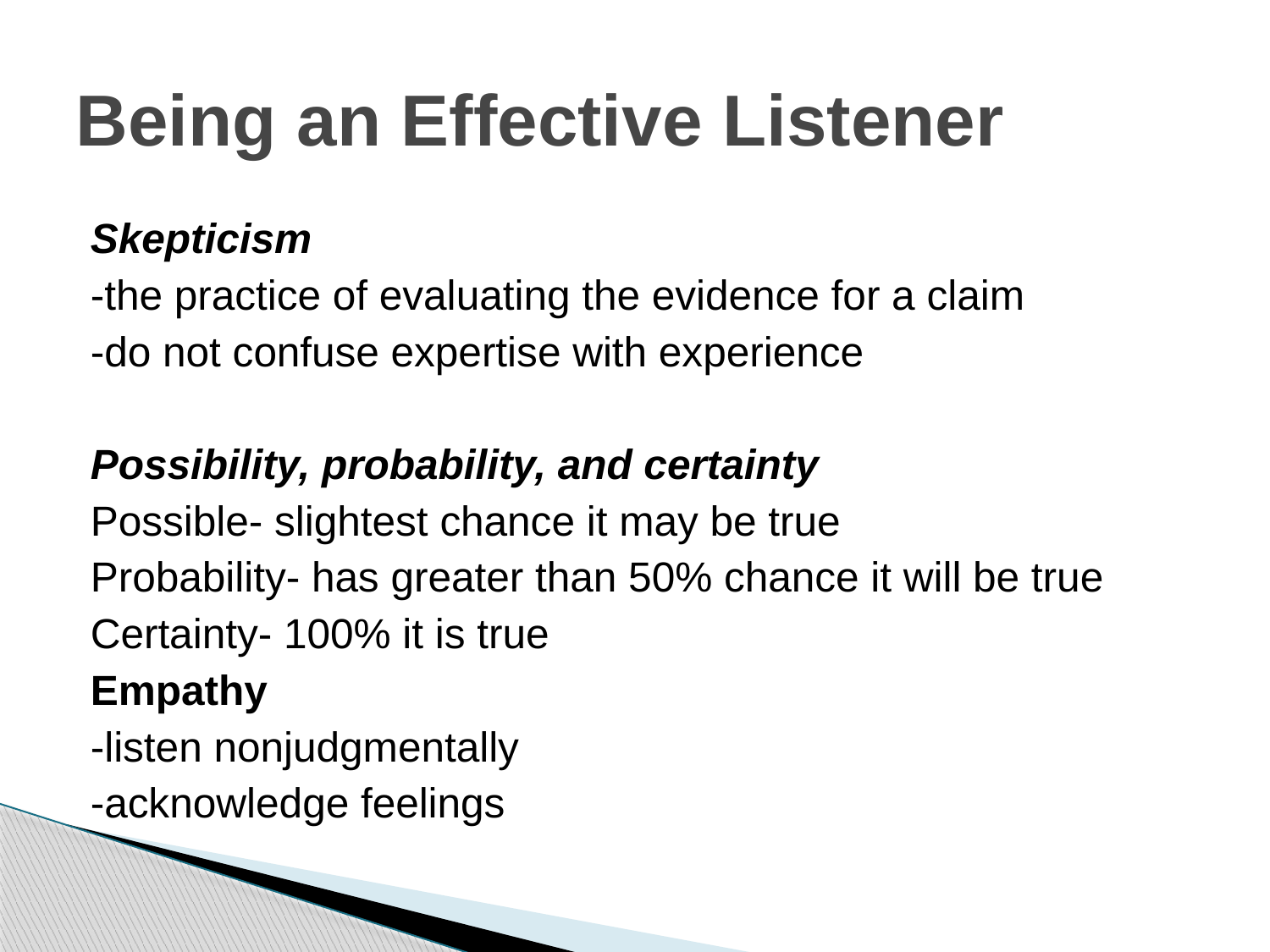

# Being an Effective Listener
Skepticism
-the practice of evaluating the evidence for a claim
-do not confuse expertise with experience

Possibility, probability, and certainty
Possible- slightest chance it may be true
Probability- has greater than 50% chance it will be true
Certainty- 100% it is true
Empathy
-listen nonjudgmentally
-acknowledge feelings